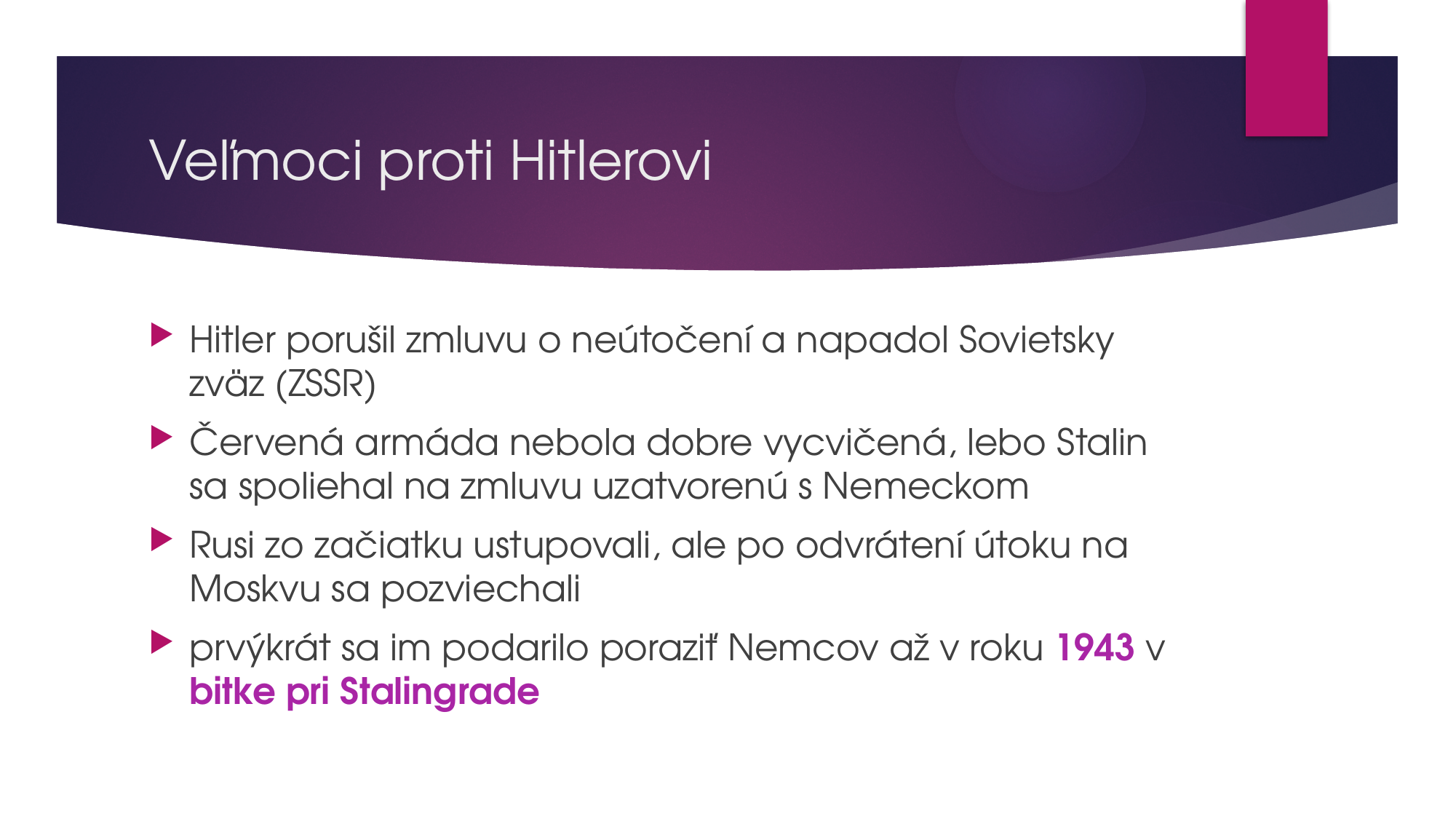

# Veľmoci proti Hitlerovi
Hitler porušil zmluvu o neútočení a napadol Sovietsky zväz (ZSSR)
Červená armáda nebola dobre vycvičená, lebo Stalin sa spoliehal na zmluvu uzatvorenú s Nemeckom
Rusi zo začiatku ustupovali, ale po odvrátení útoku na Moskvu sa pozviechali
prvýkrát sa im podarilo poraziť Nemcov až v roku 1943 v bitke pri Stalingrade